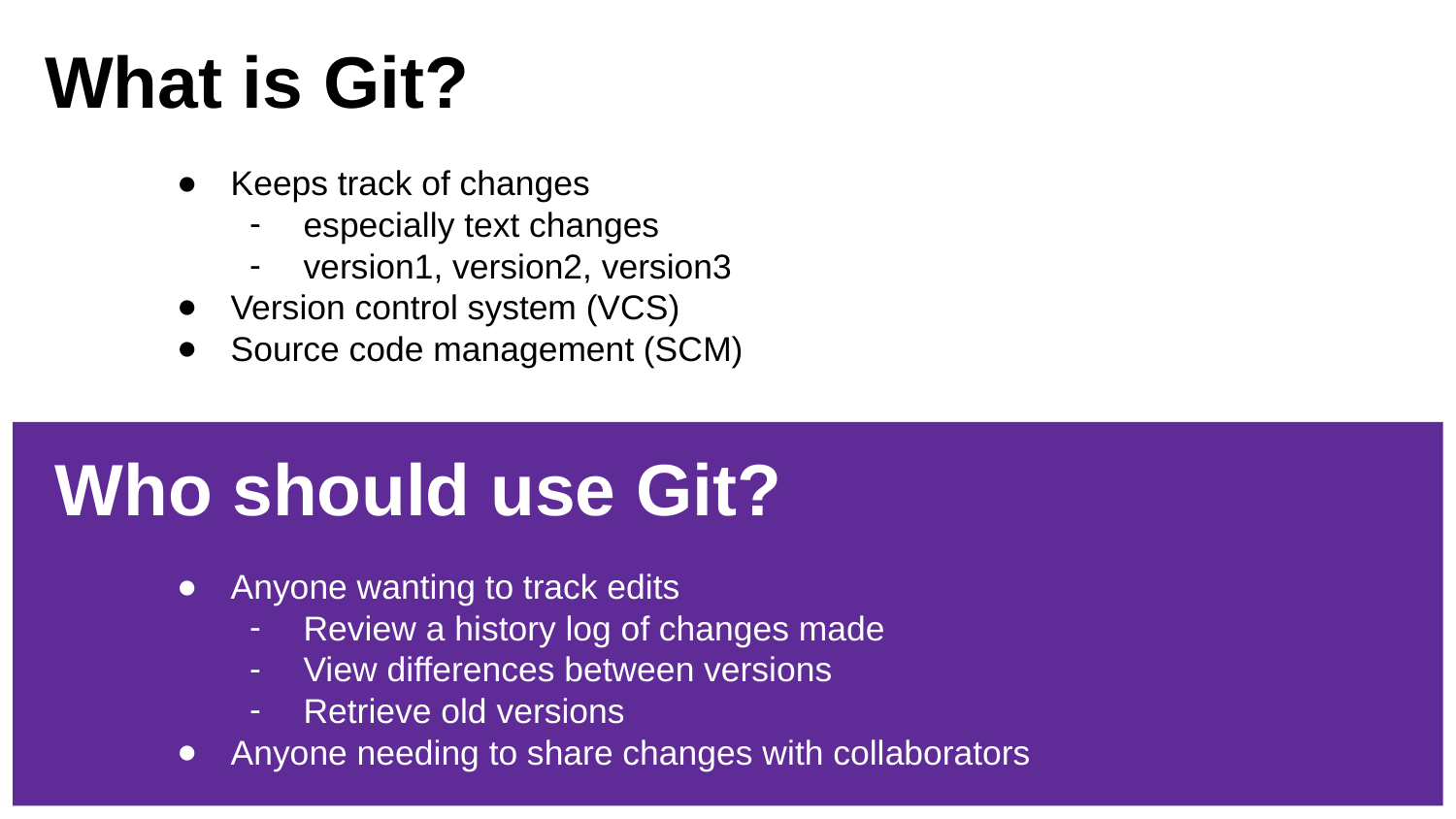

# What is Git?
Keeps track of changes
especially text changes
version1, version2, version3
Version control system (VCS)
Source code management (SCM)

Who should use Git?
Anyone wanting to track edits
Review a history log of changes made
View differences between versions
Retrieve old versions
Anyone needing to share changes with collaborators